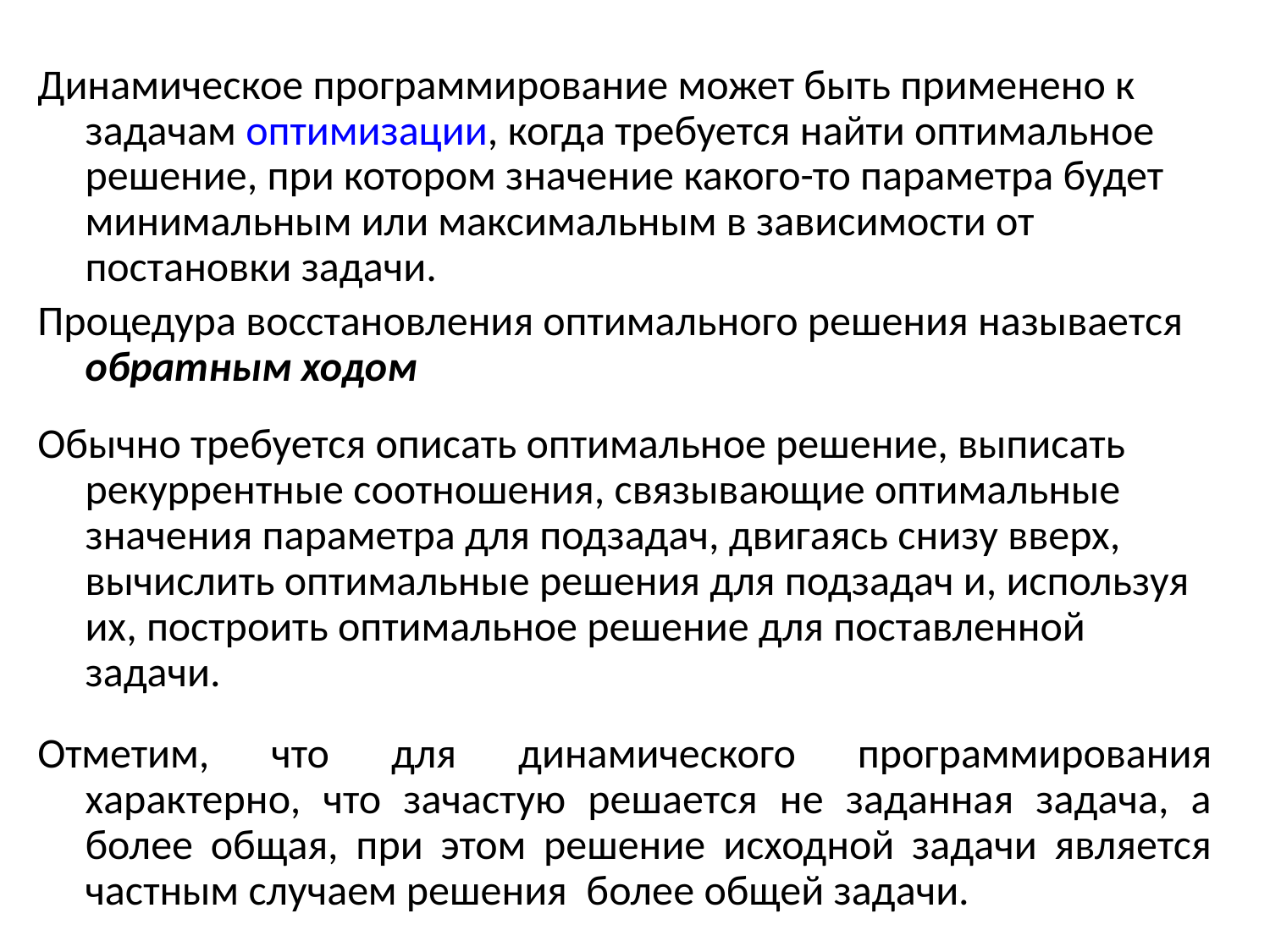

Динамическое программирование может быть применено к задачам оптимизации, когда требуется найти оптимальное решение, при котором значение какого-то параметра будет минимальным или максимальным в зависимости от постановки задачи.
Процедура восстановления оптимального решения называется обратным ходом

Обычно требуется описать оптимальное решение, выписать рекуррентные соотношения, связывающие оптимальные значения параметра для подзадач, двигаясь снизу вверх, вычислить оптимальные решения для подзадач и, используя их, построить оптимальное решение для поставленной задачи.

Отметим, что для динамического программирования характерно, что зачастую решается не заданная задача, а более общая, при этом решение исходной задачи является частным случаем решения  более общей задачи.